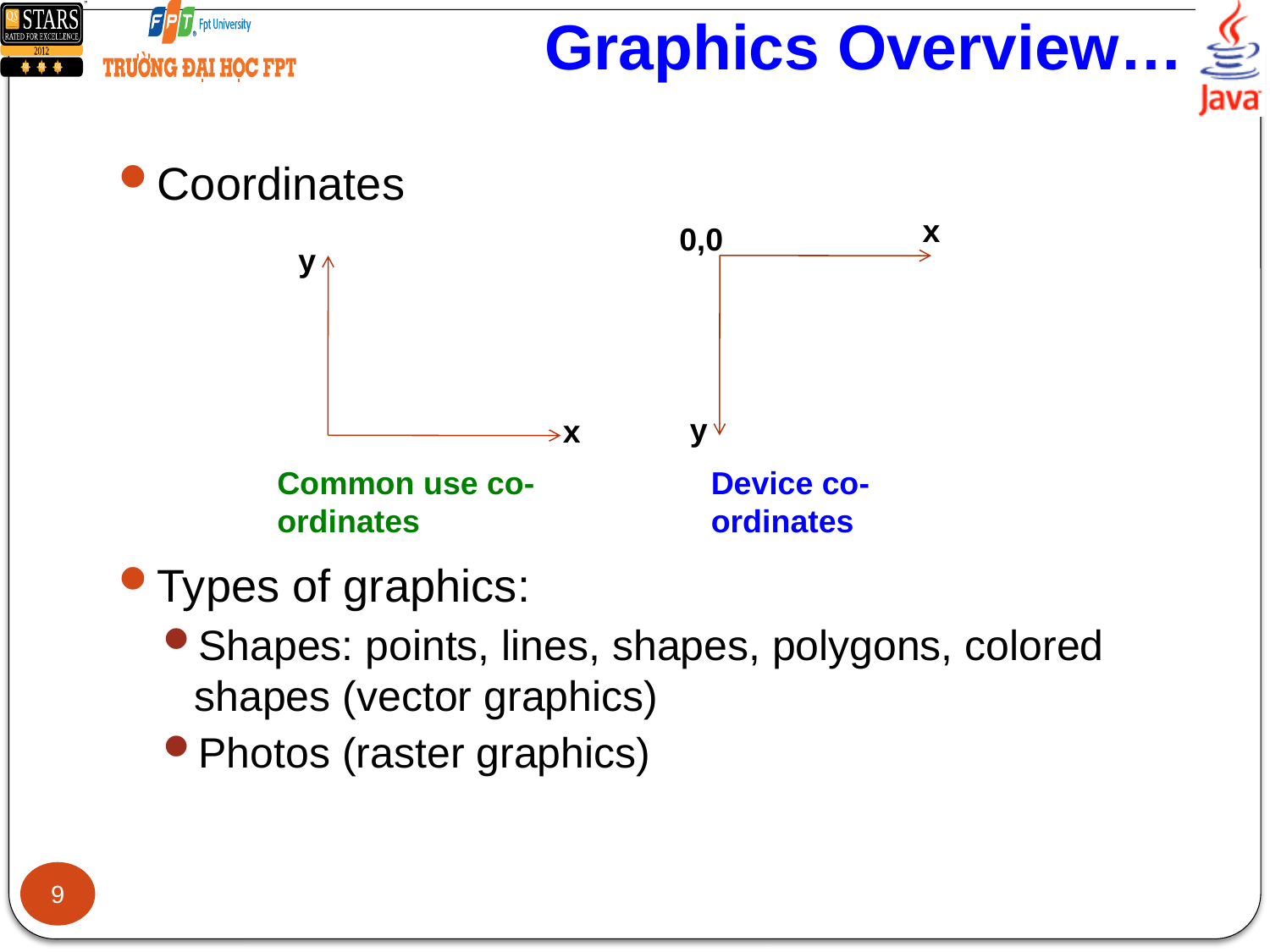

# Graphics Overview…
Coordinates
x
0,0
y
y
x
Common use co-ordinates
Device co-ordinates
Types of graphics:
Shapes: points, lines, shapes, polygons, colored shapes (vector graphics)
Photos (raster graphics)
9